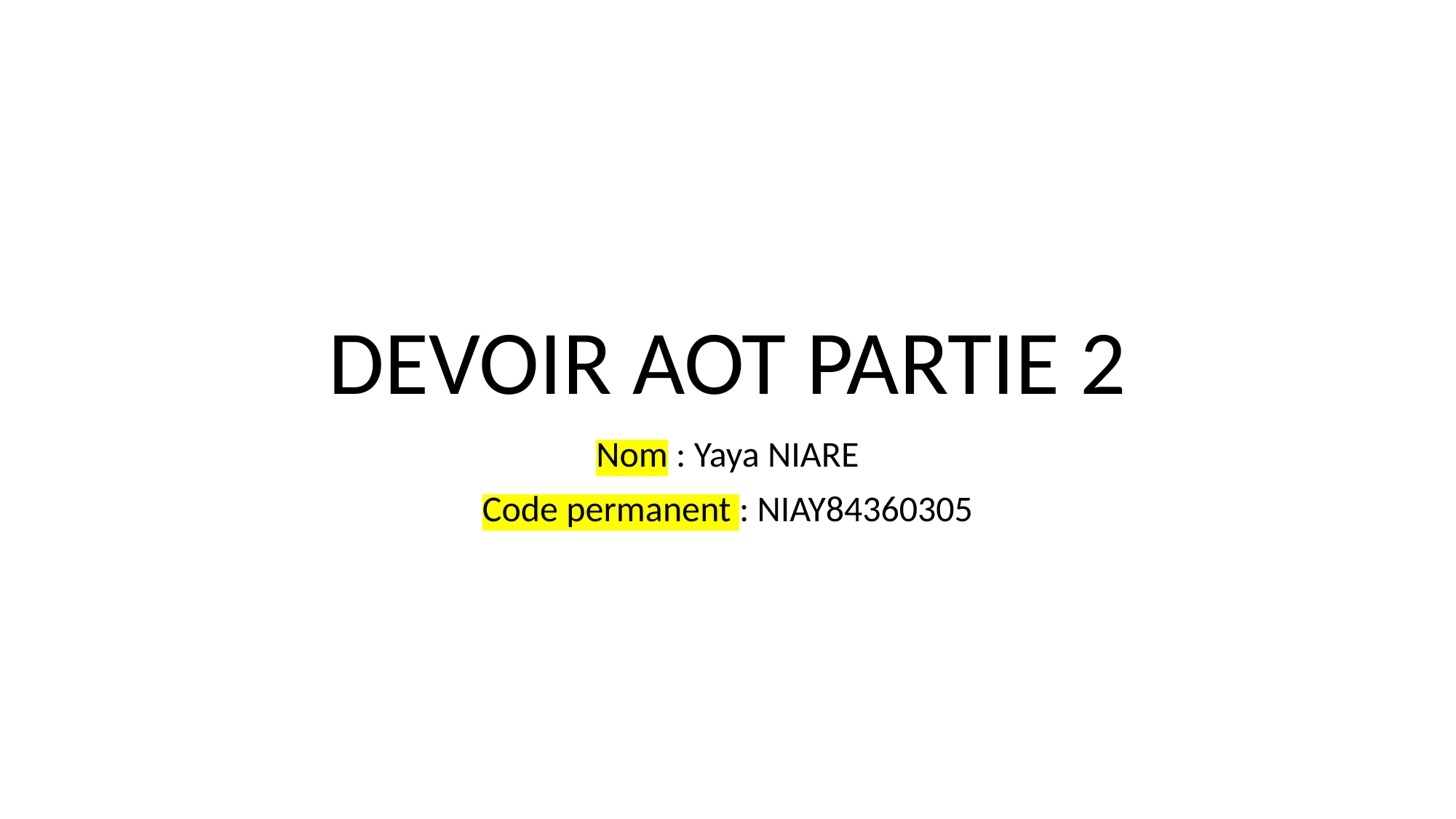

# DEVOIR AOT PARTIE 2
Nom : Yaya NIARE
Code permanent : NIAY84360305